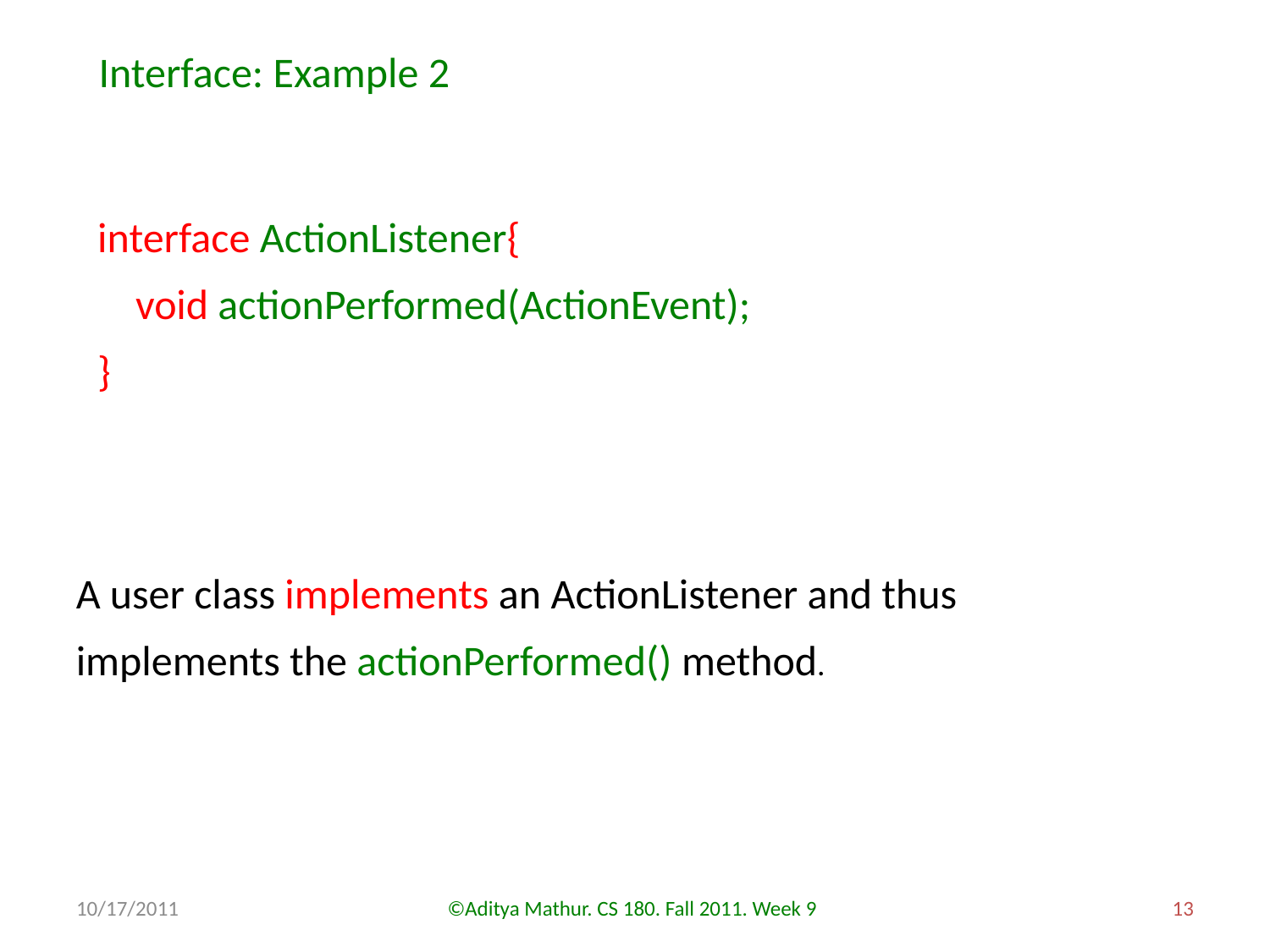

Interface: Example 2
interface ActionListener{
    void actionPerformed(ActionEvent);
}
A user class implements an ActionListener and thus implements the actionPerformed() method.
10/17/2011
©Aditya Mathur. CS 180. Fall 2011. Week 9
13